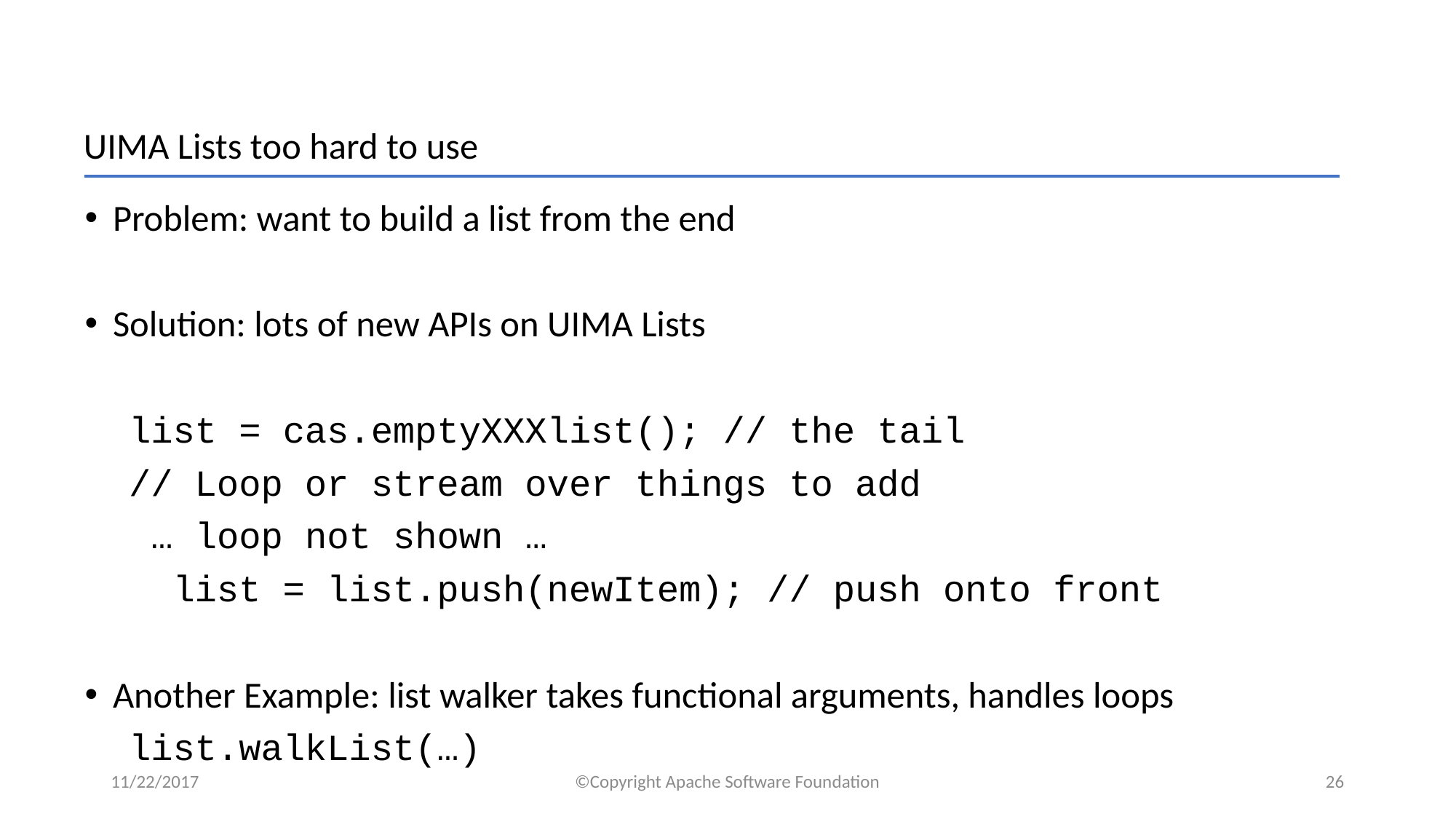

# UIMA Lists too hard to use
Problem: want to build a list from the end

Solution: lots of new APIs on UIMA Lists

  list = cas.emptyXXXlist(); // the tail
  // Loop or stream over things to add
   … loop not shown …
    list = list.push(newItem); // push onto front

Another Example: list walker takes functional arguments, handles loops
  list.walkList(…)
11/22/2017
©Copyright Apache Software Foundation
26